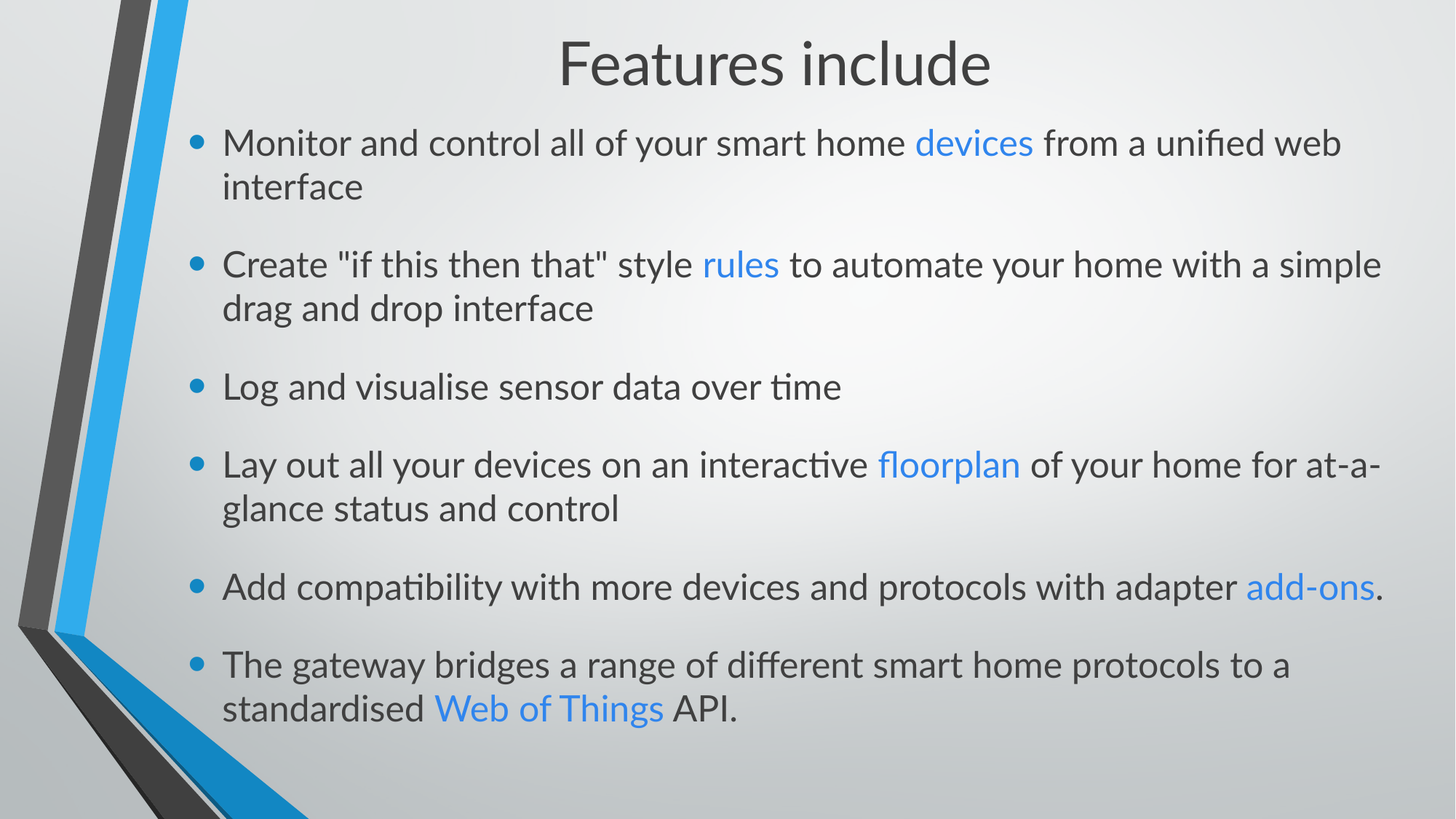

# Features include
Monitor and control all of your smart home devices from a unified web interface
Create "if this then that" style rules to automate your home with a simple drag and drop interface
Log and visualise sensor data over time
Lay out all your devices on an interactive floorplan of your home for at-a-glance status and control
Add compatibility with more devices and protocols with adapter add-ons.
The gateway bridges a range of different smart home protocols to a standardised Web of Things API.